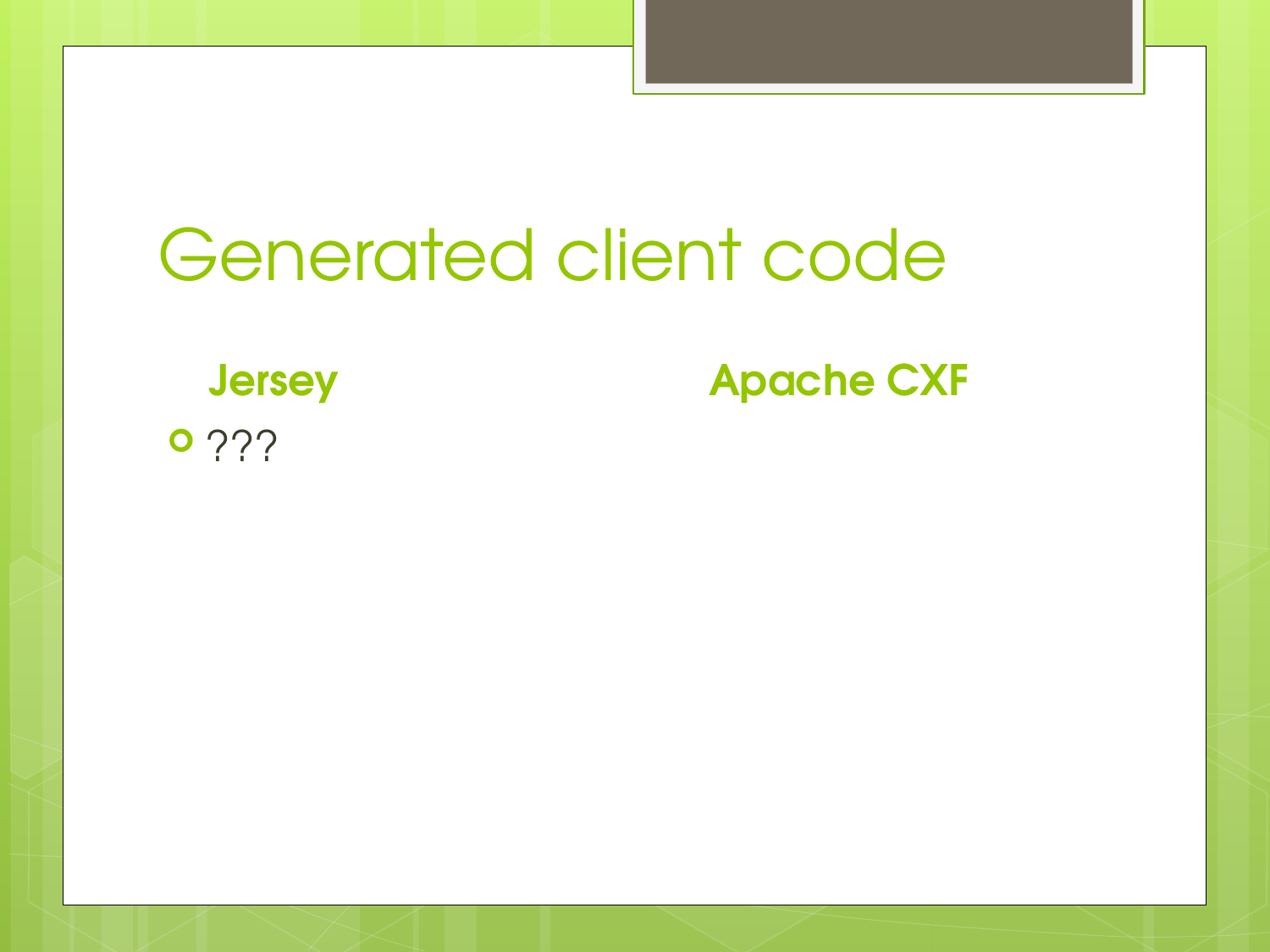

# Generated client code
Jersey
Apache CXF
???